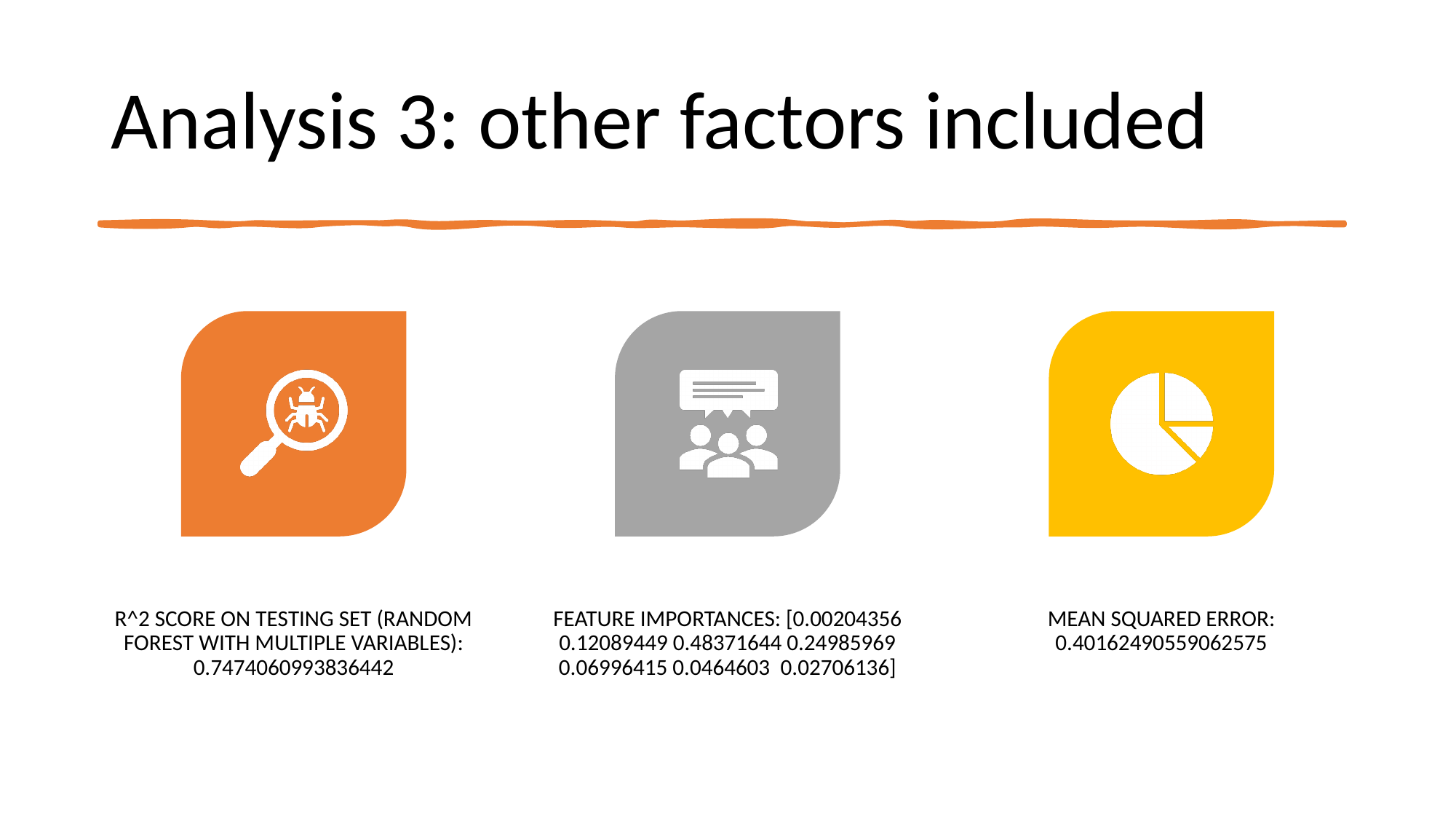

# Analysis 3: other factors included

R^2 Score on Testing Set (Random Forest with multiple variables): 0.7474060993836442
Feature Importances: [0.00204356 0.12089449 0.48371644 0.24985969 0.06996415 0.0464603  0.02706136]
Mean Squared Error: 0.40162490559062575